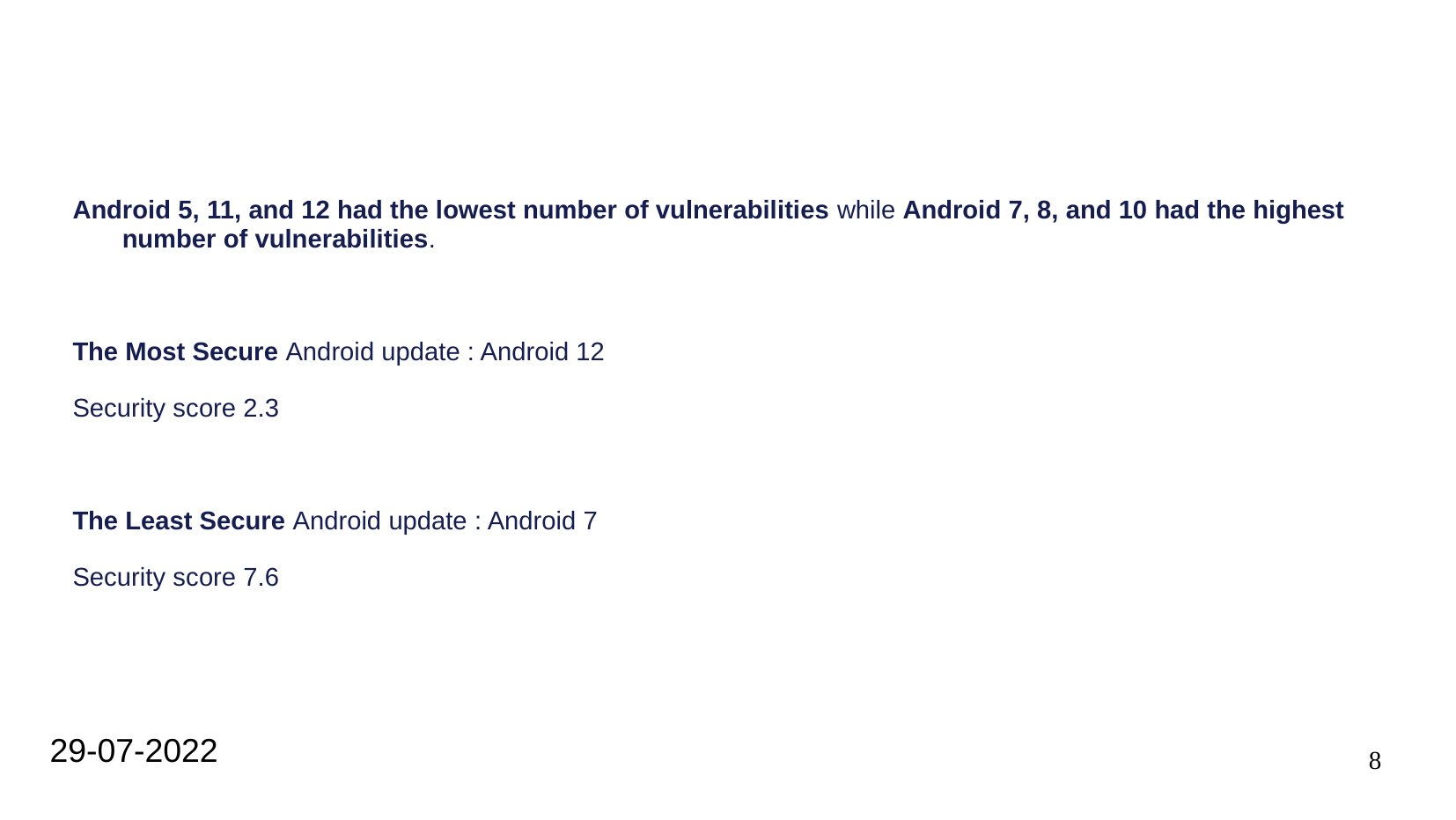

#
Android 5, 11, and 12 had the lowest number of vulnerabilities while Android 7, 8, and 10 had the highest number of vulnerabilities.

The Most Secure Android update : Android 12
Security score 2.3

The Least Secure Android update : Android 7
Security score 7.6
29-07-2022
8